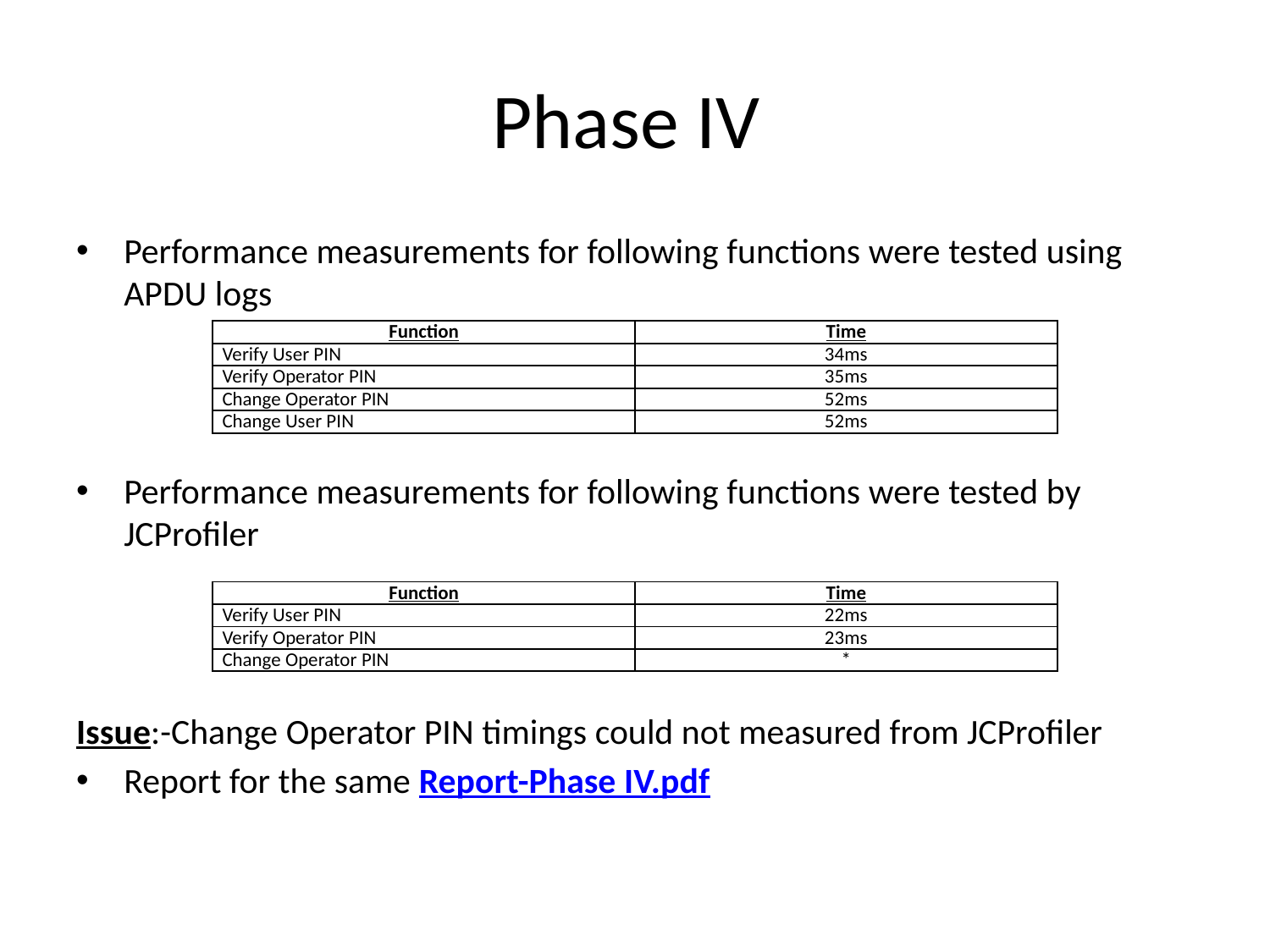

# Phase IV
Performance measurements for following functions were tested using APDU logs

Performance measurements for following functions were tested by JCProfiler

Issue:-Change Operator PIN timings could not measured from JCProfiler
Report for the same Report-Phase IV.pdf

| Function | Time |
| --- | --- |
| Verify User PIN | 34ms |
| Verify Operator PIN | 35ms |
| Change Operator PIN | 52ms |
| Change User PIN | 52ms |
| Function | Time |
| --- | --- |
| Verify User PIN | 22ms |
| Verify Operator PIN | 23ms |
| Change Operator PIN | \* |